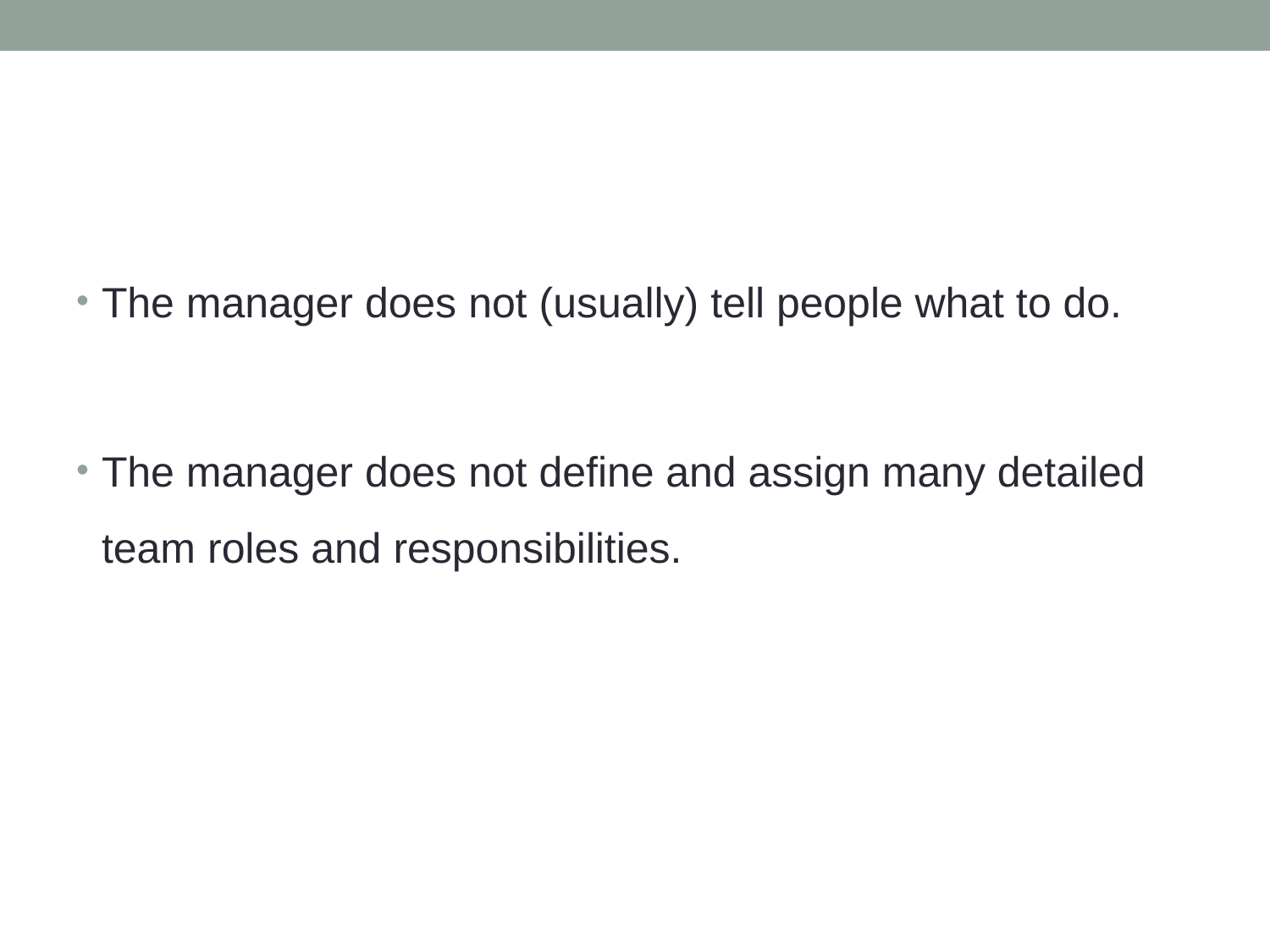

The manager does not (usually) tell people what to do.

The manager does not define and assign many detailed team roles and responsibilities.